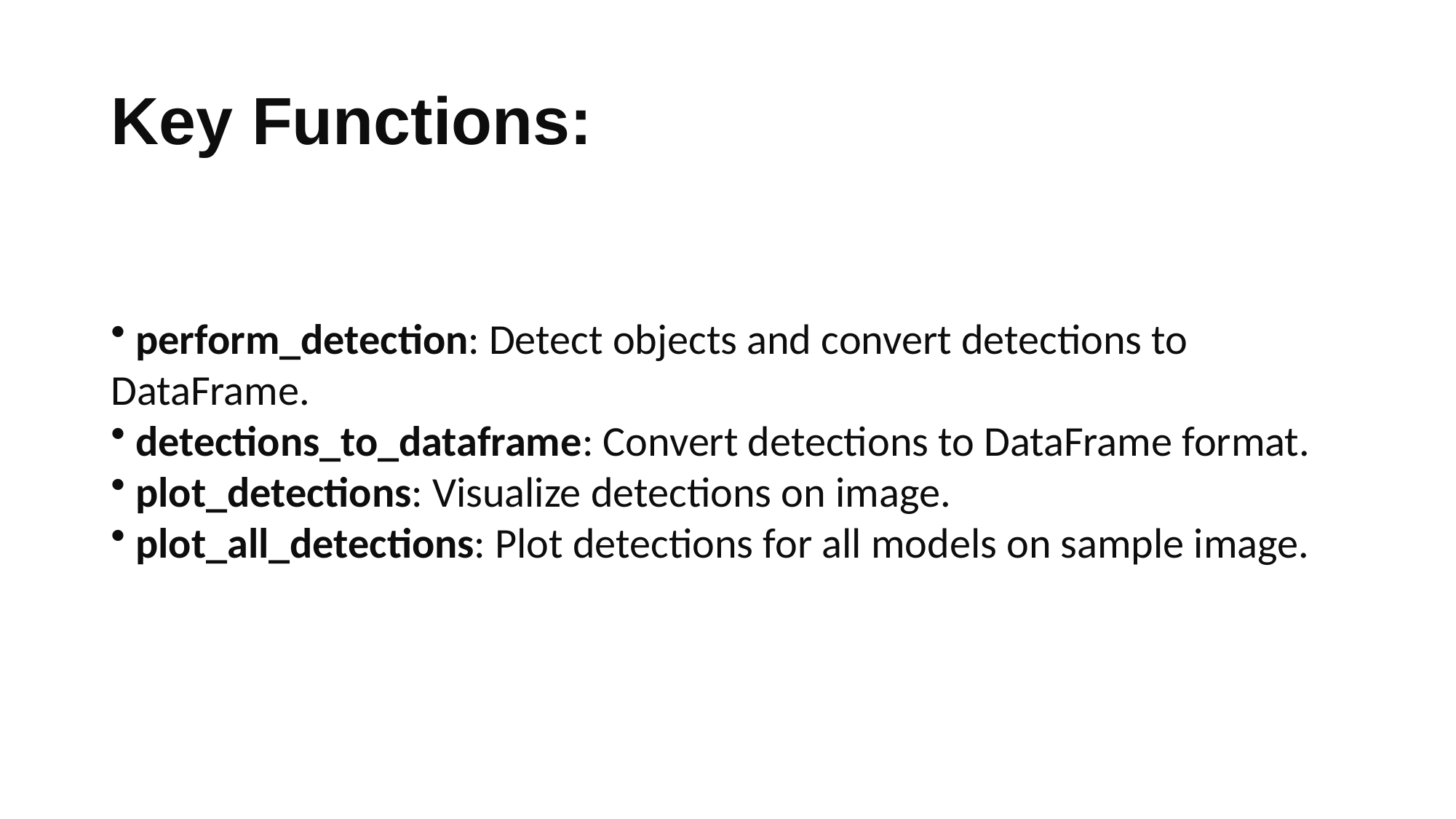

# Key Functions:

 perform_detection: Detect objects and convert detections to DataFrame.
 detections_to_dataframe: Convert detections to DataFrame format.
 plot_detections: Visualize detections on image.
 plot_all_detections: Plot detections for all models on sample image.